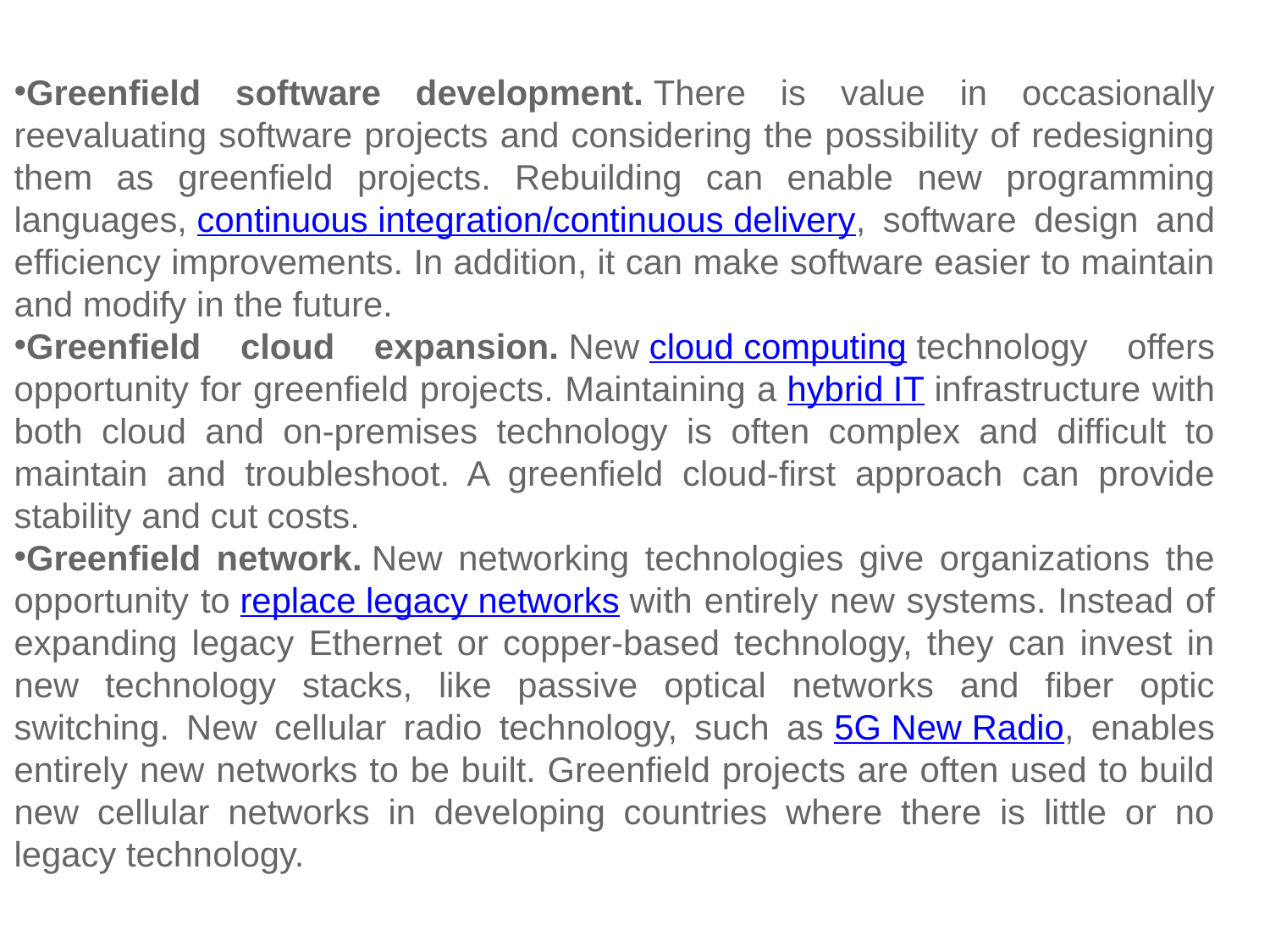

Greenfield software development. There is value in occasionally reevaluating software projects and considering the possibility of redesigning them as greenfield projects. Rebuilding can enable new programming languages, continuous integration/continuous delivery, software design and efficiency improvements. In addition, it can make software easier to maintain and modify in the future.
Greenfield cloud expansion. New cloud computing technology offers opportunity for greenfield projects. Maintaining a hybrid IT infrastructure with both cloud and on-premises technology is often complex and difficult to maintain and troubleshoot. A greenfield cloud-first approach can provide stability and cut costs.
Greenfield network. New networking technologies give organizations the opportunity to replace legacy networks with entirely new systems. Instead of expanding legacy Ethernet or copper-based technology, they can invest in new technology stacks, like passive optical networks and fiber optic switching. New cellular radio technology, such as 5G New Radio, enables entirely new networks to be built. Greenfield projects are often used to build new cellular networks in developing countries where there is little or no legacy technology.